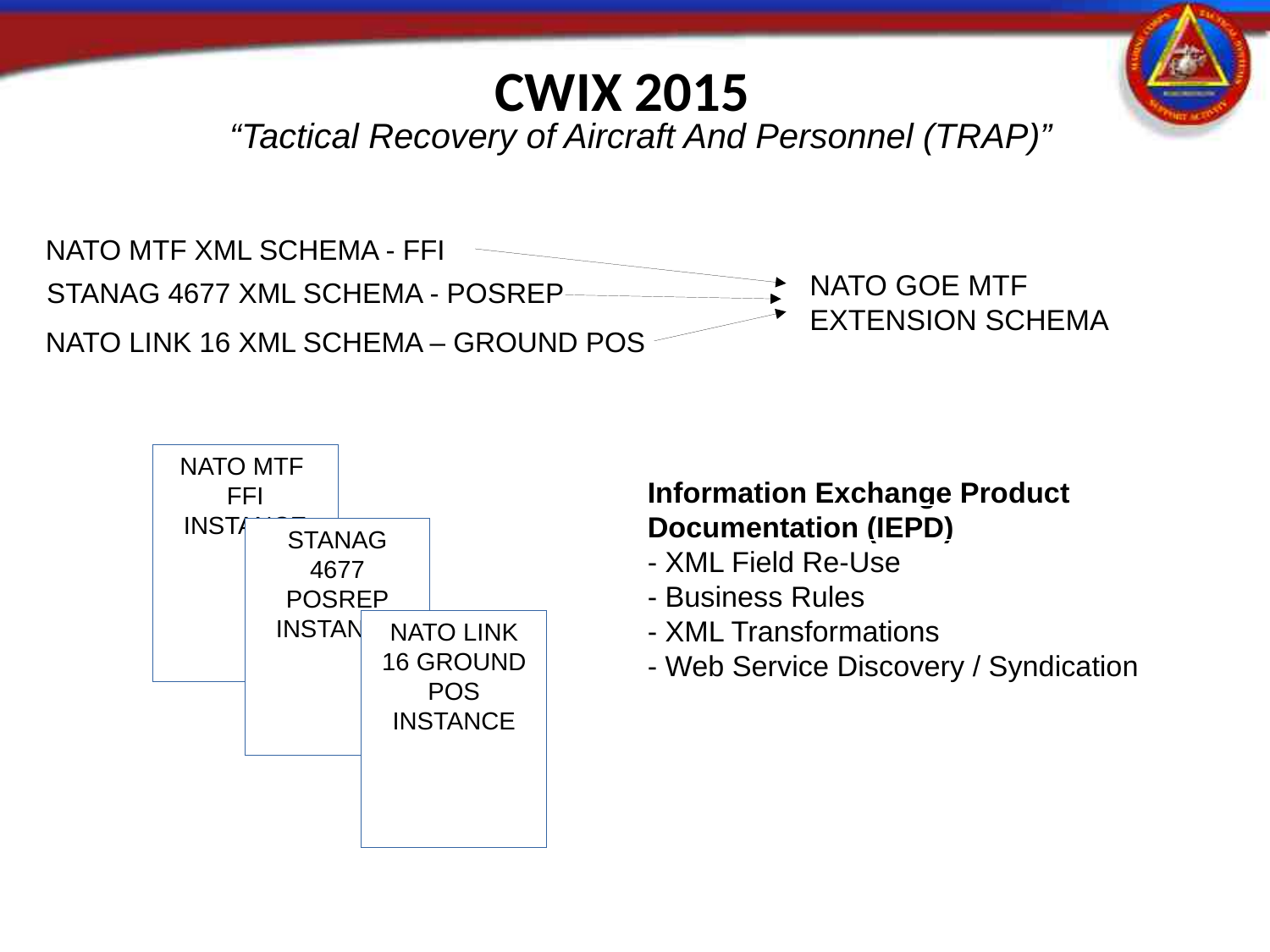

CWIX 2015
“Tactical Recovery of Aircraft And Personnel (TRAP)”
NATO MTF XML SCHEMA - FFI

NATO GOE MTF EXTENSION SCHEMA
STANAG 4677 XML SCHEMA - POSREP

NATO LINK 16 XML SCHEMA – GROUND POS
NATO MTF
FFI INSTANCE
Information Exchange Product Documentation (IEPD)
- XML Field Re-Use
- Business Rules
- XML Transformations
- Web Service Discovery / Syndication

STANAG 4677 POSREP INSTANCE
NATO LINK 16 GROUND POS INSTANCE